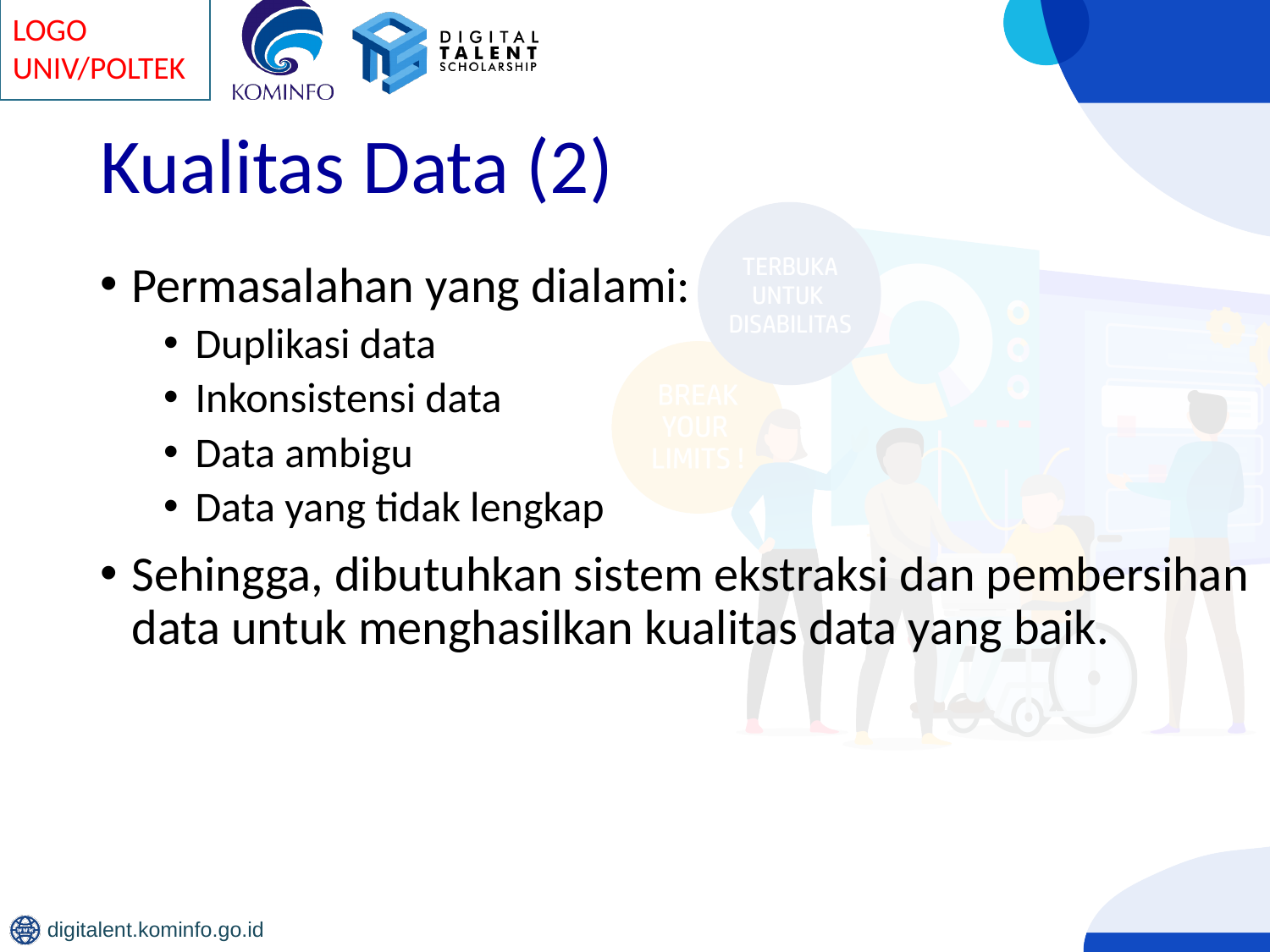

# Kualitas Data (2)
Permasalahan yang dialami:
Duplikasi data
Inkonsistensi data
Data ambigu
Data yang tidak lengkap
Sehingga, dibutuhkan sistem ekstraksi dan pembersihan data untuk menghasilkan kualitas data yang baik.